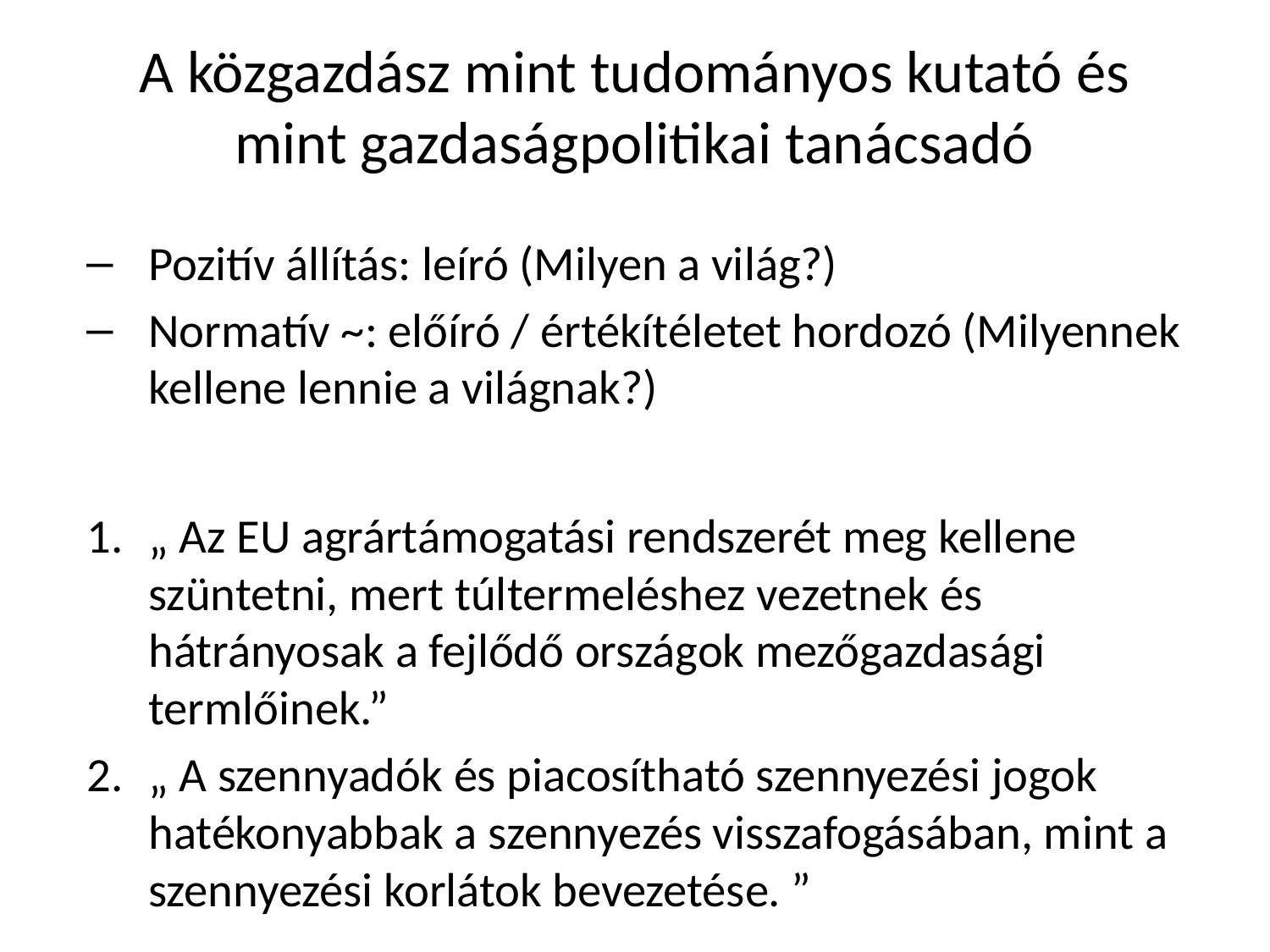

# A közgazdász mint tudományos kutató és mint gazdaságpolitikai tanácsadó
Pozitív állítás: leíró (Milyen a világ?)
Normatív ~: előíró / értékítéletet hordozó (Milyennek kellene lennie a világnak?)

„ Az EU agrártámogatási rendszerét meg kellene szüntetni, mert túltermeléshez vezetnek és hátrányosak a fejlődő országok mezőgazdasági termlőinek.”
„ A szennyadók és piacosítható szennyezési jogok hatékonyabbak a szennyezés visszafogásában, mint a szennyezési korlátok bevezetése. ”